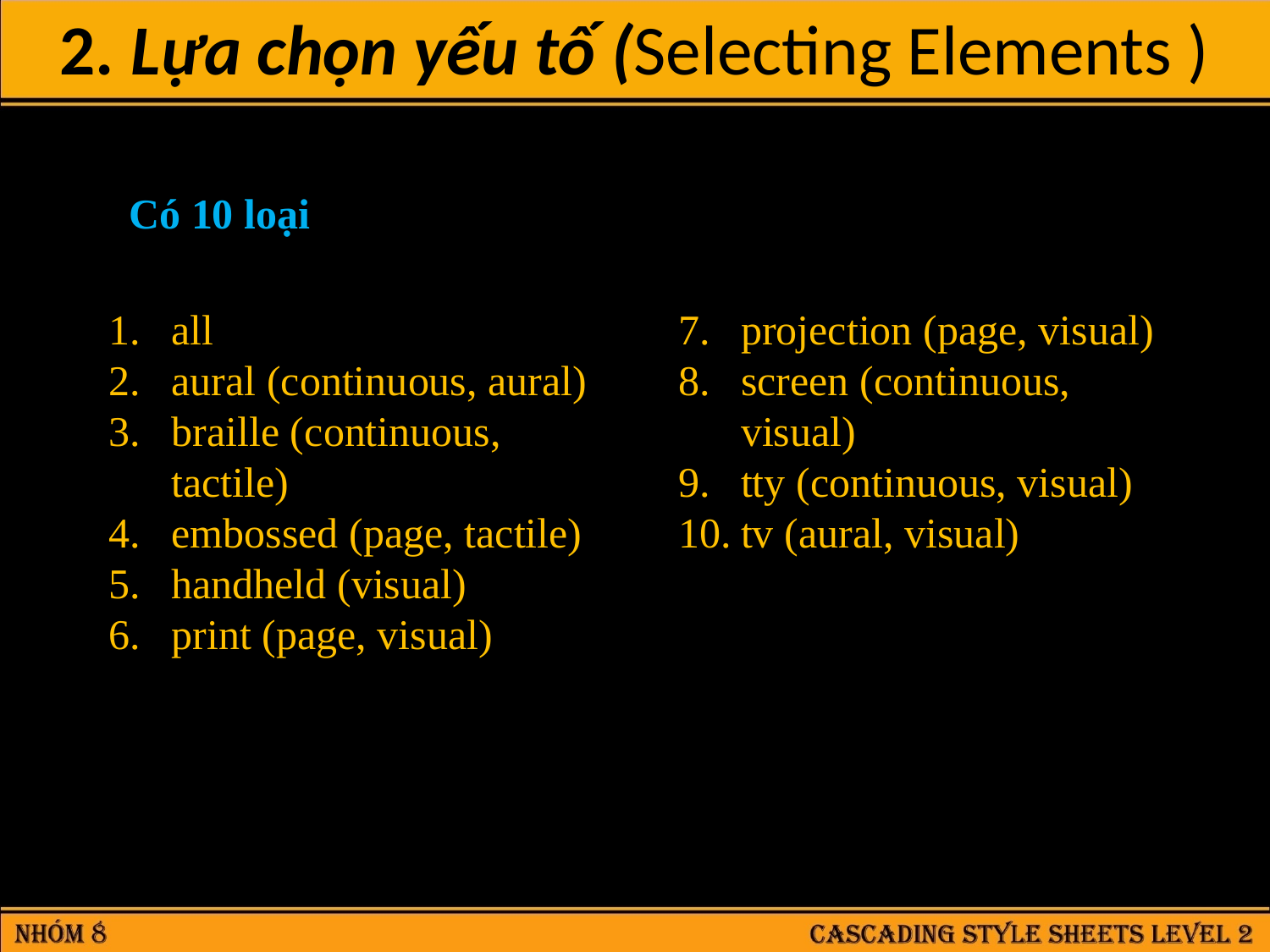

2. Lựa chọn yếu tố (Selecting Elements )
Có 10 loại
all
aural (continuous, aural)
braille (continuous, tactile)
embossed (page, tactile)
handheld (visual)
print (page, visual)
projection (page, visual)
screen (continuous, visual)
tty (continuous, visual)
tv (aural, visual)